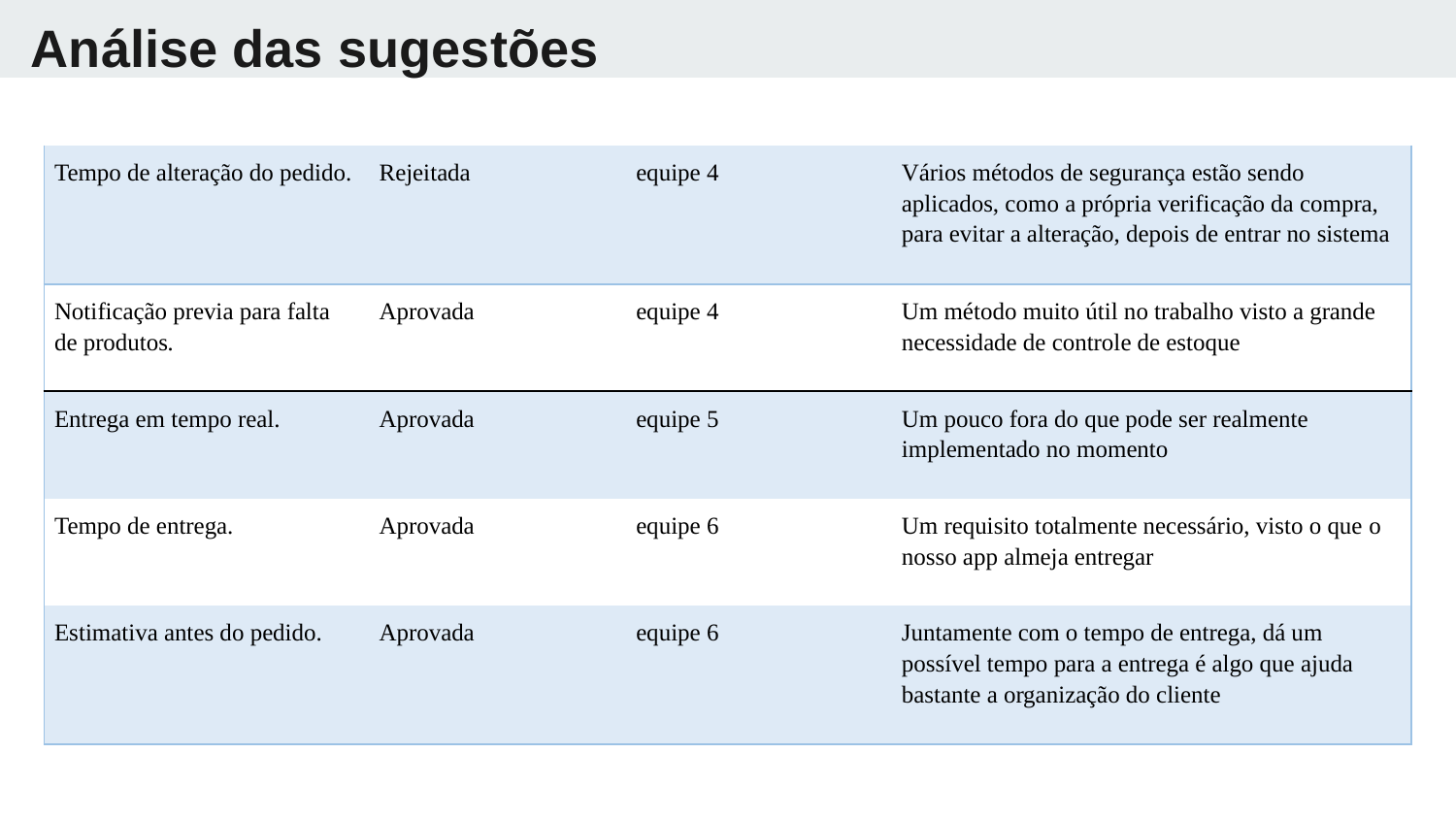

Análise das sugestões
| Tempo de alteração do pedido. | Rejeitada | equipe 4 | Vários métodos de segurança estão sendo aplicados, como a própria verificação da compra, para evitar a alteração, depois de entrar no sistema |
| --- | --- | --- | --- |
| Notificação previa para falta de produtos. | Aprovada | equipe 4 | Um método muito útil no trabalho visto a grande necessidade de controle de estoque |
| Entrega em tempo real. | Aprovada | equipe 5 | Um pouco fora do que pode ser realmente implementado no momento |
| Tempo de entrega. | Aprovada | equipe 6 | Um requisito totalmente necessário, visto o que o nosso app almeja entregar |
| Estimativa antes do pedido. | Aprovada | equipe 6 | Juntamente com o tempo de entrega, dá um possível tempo para a entrega é algo que ajuda bastante a organização do cliente |